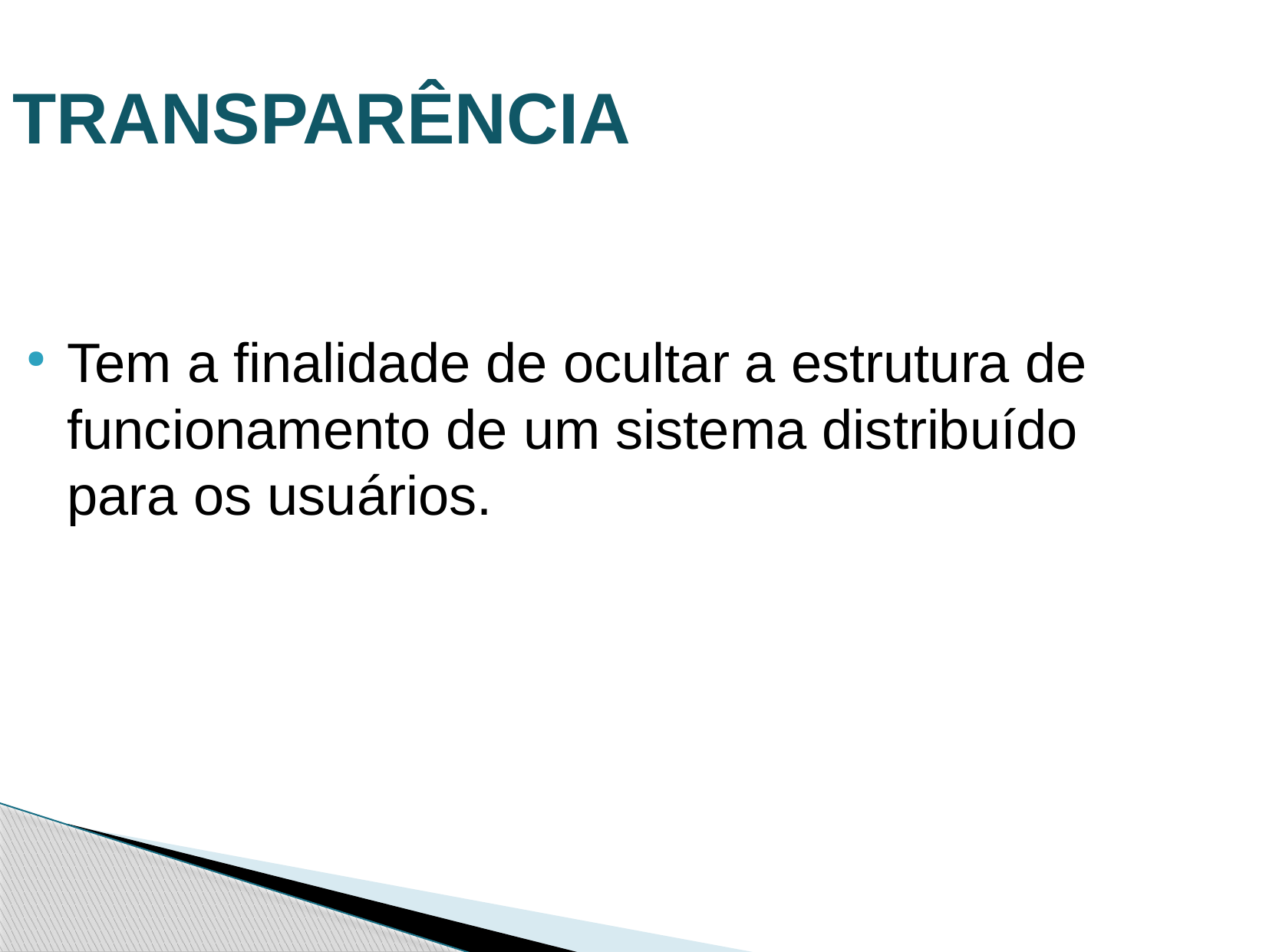

TRANSPARÊNCIA

Tem a finalidade de ocultar a estrutura de funcionamento de um sistema distribuído para os usuários.